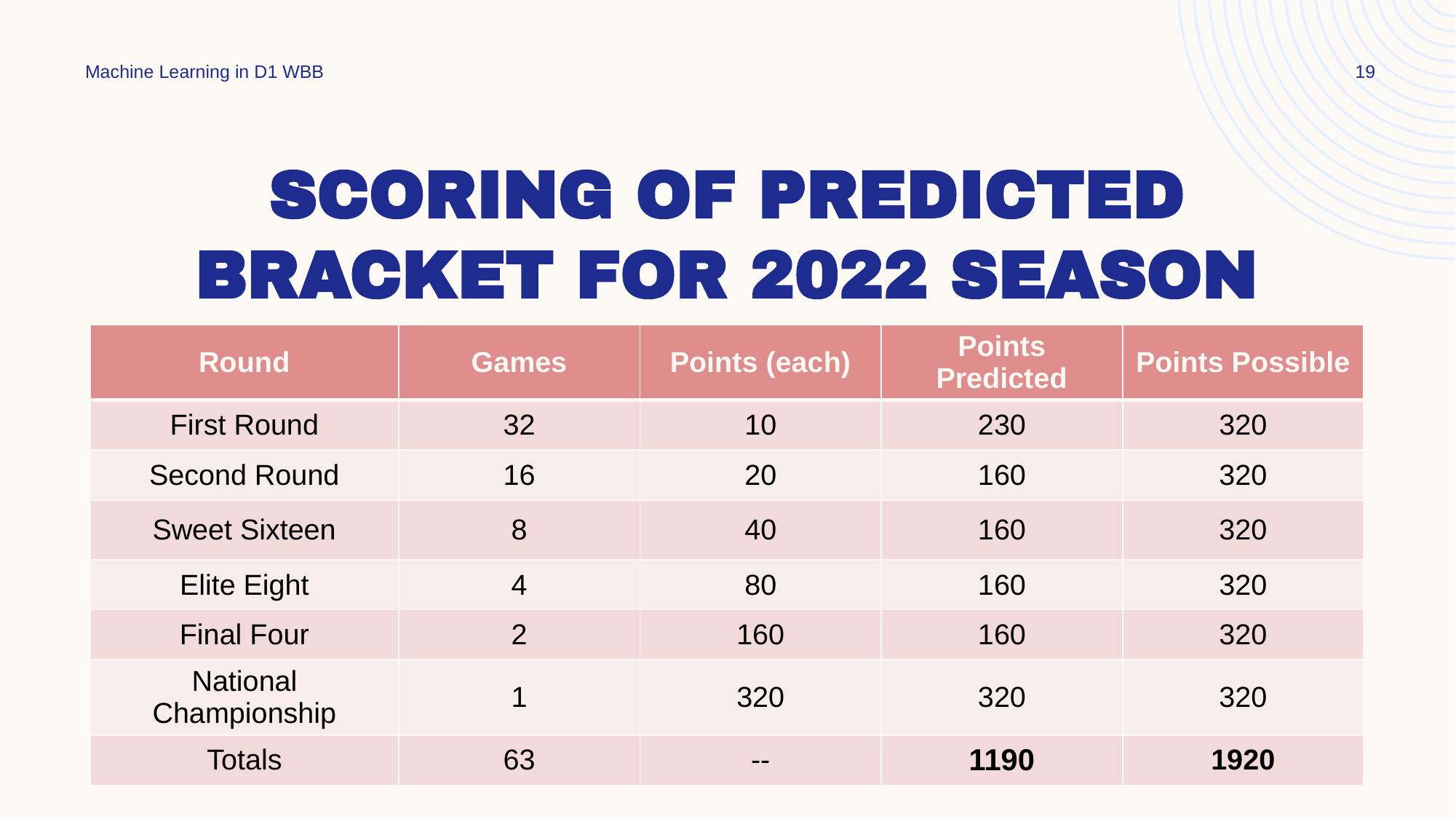

Machine Learning in D1 WBB
19
# Scoring of Predicted Bracket for 2022 Season
| Round | Games | Points (each) | Points Predicted | Points Possible |
| --- | --- | --- | --- | --- |
| First Round | 32 | 10 | 230 | 320 |
| Second Round | 16 | 20 | 160 | 320 |
| Sweet Sixteen | 8 | 40 | 160 | 320 |
| Elite Eight | 4 | 80 | 160 | 320 |
| Final Four | 2 | 160 | 160 | 320 |
| National Championship | 1 | 320 | 320 | 320 |
| Totals | 63 | -- | 1190 | 1920 |